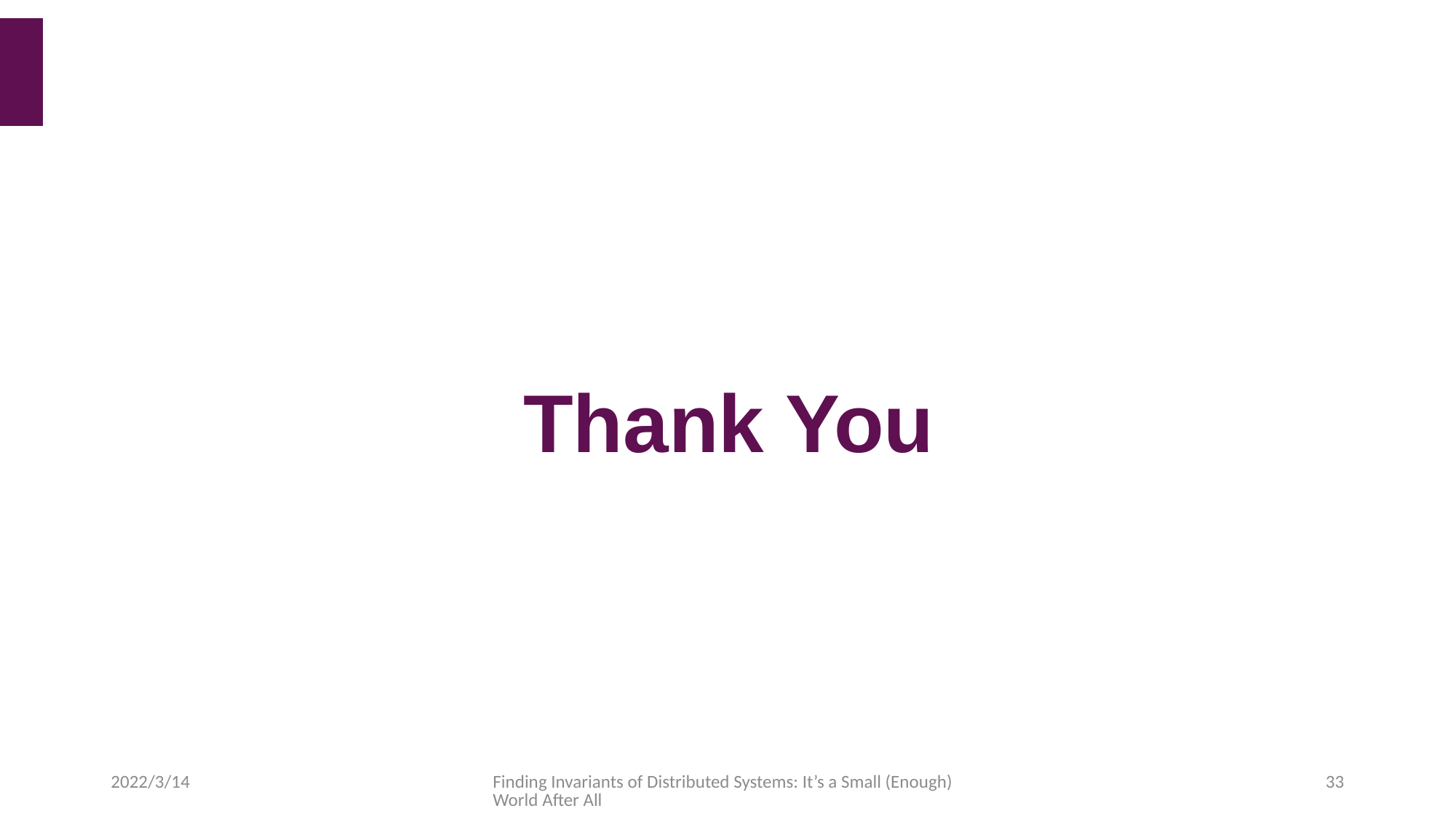

#
Thank You
2022/3/14
Finding Invariants of Distributed Systems: It’s a Small (Enough) World After All
33